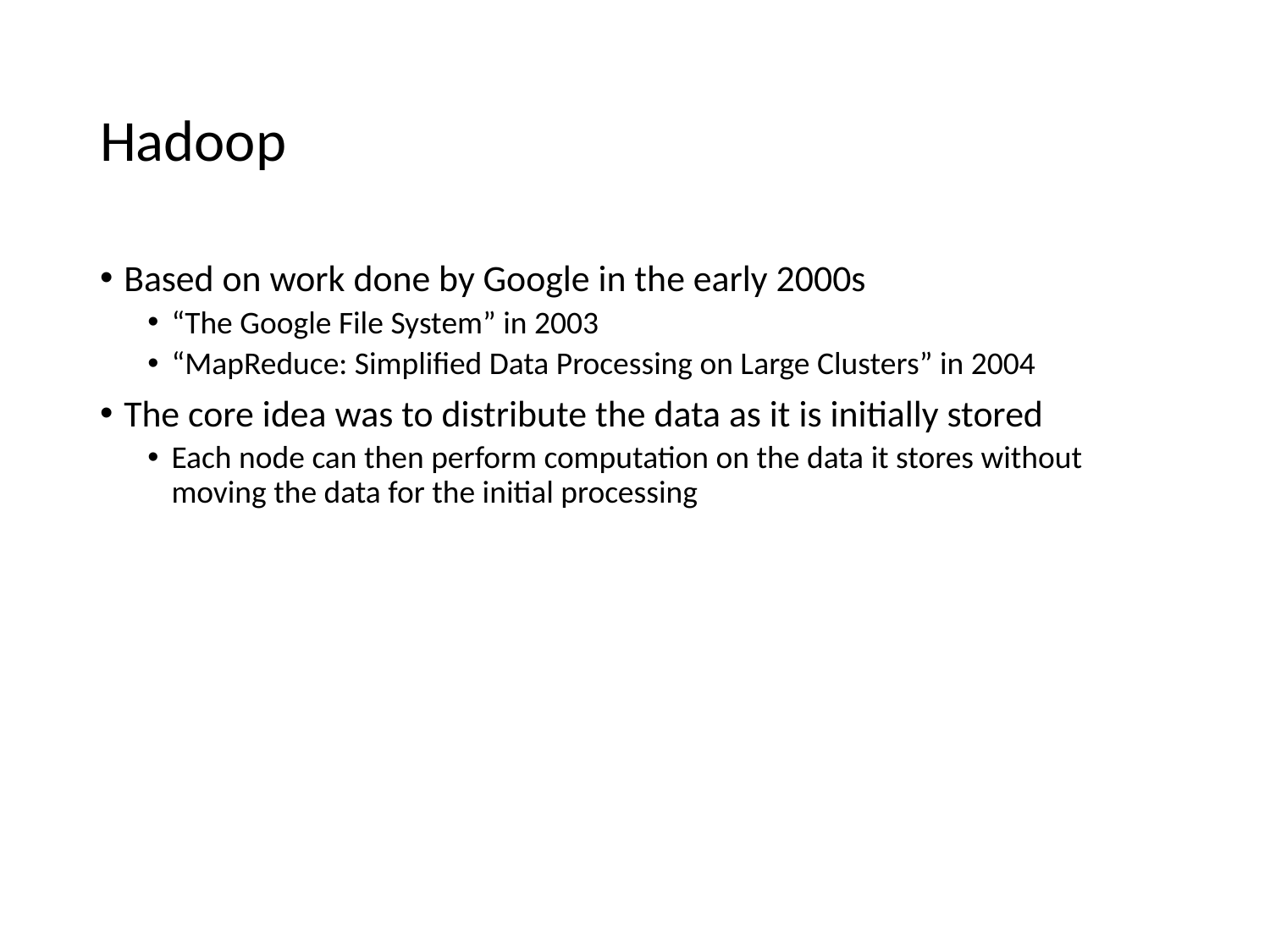

# Hadoop
Based on work done by Google in the early 2000s
“The Google File System” in 2003
“MapReduce: Simplified Data Processing on Large Clusters” in 2004
The core idea was to distribute the data as it is initially stored
Each node can then perform computation on the data it stores without moving the data for the initial processing